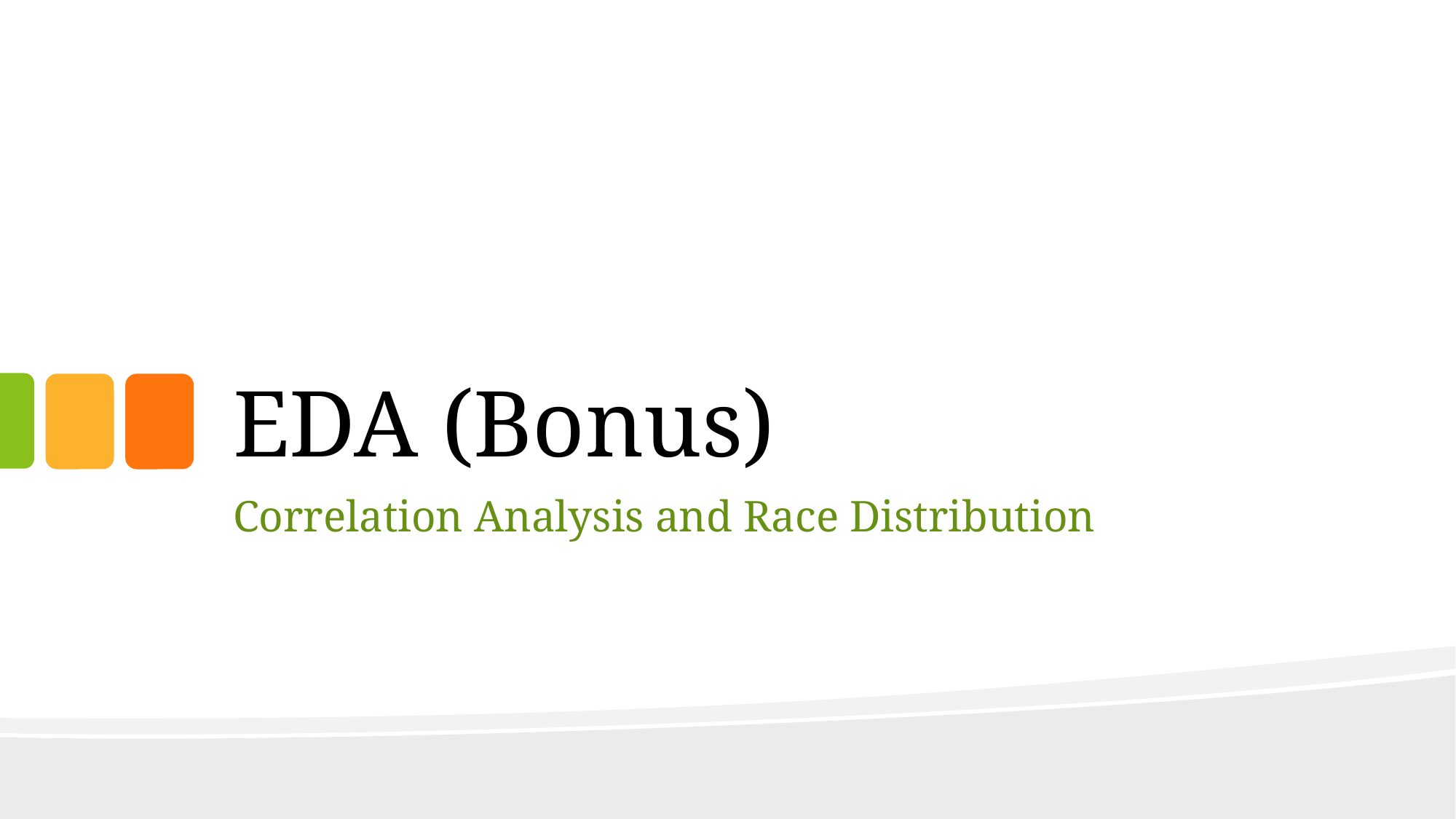

# EDA (Bonus)
Correlation Analysis and Race Distribution